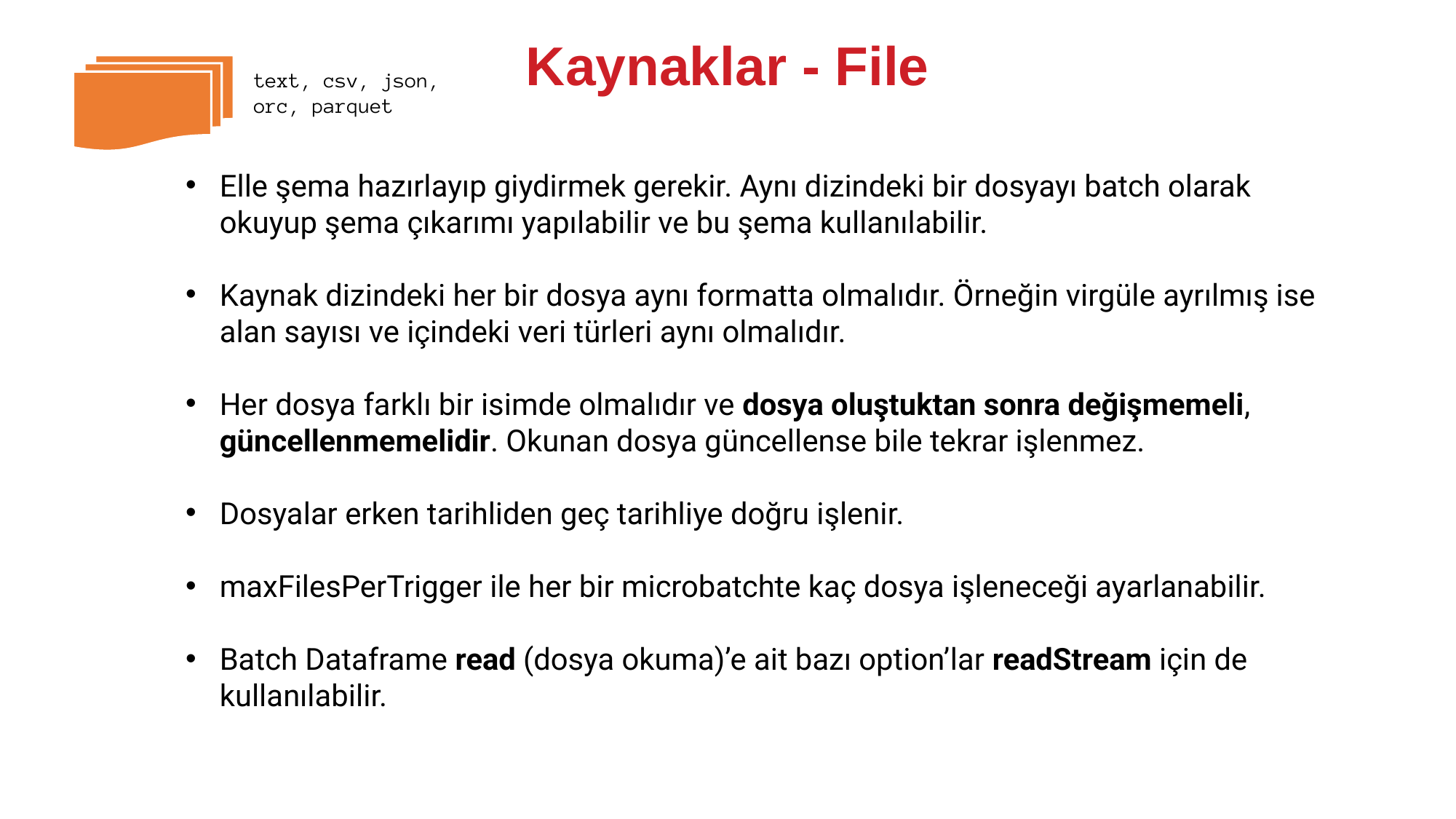

# Kaynaklar - File

text, csv, json,
orc, parquet
Elle şema hazırlayıp giydirmek gerekir. Aynı dizindeki bir dosyayı batch olarak okuyup şema çıkarımı yapılabilir ve bu şema kullanılabilir.

Kaynak dizindeki her bir dosya aynı formatta olmalıdır. Örneğin virgüle ayrılmış ise alan sayısı ve içindeki veri türleri aynı olmalıdır.

Her dosya farklı bir isimde olmalıdır ve dosya oluştuktan sonra değişmemeli, güncellenmemelidir. Okunan dosya güncellense bile tekrar işlenmez.

Dosyalar erken tarihliden geç tarihliye doğru işlenir.

maxFilesPerTrigger ile her bir microbatchte kaç dosya işleneceği ayarlanabilir.

Batch Dataframe read (dosya okuma)’e ait bazı option’lar readStream için de kullanılabilir.